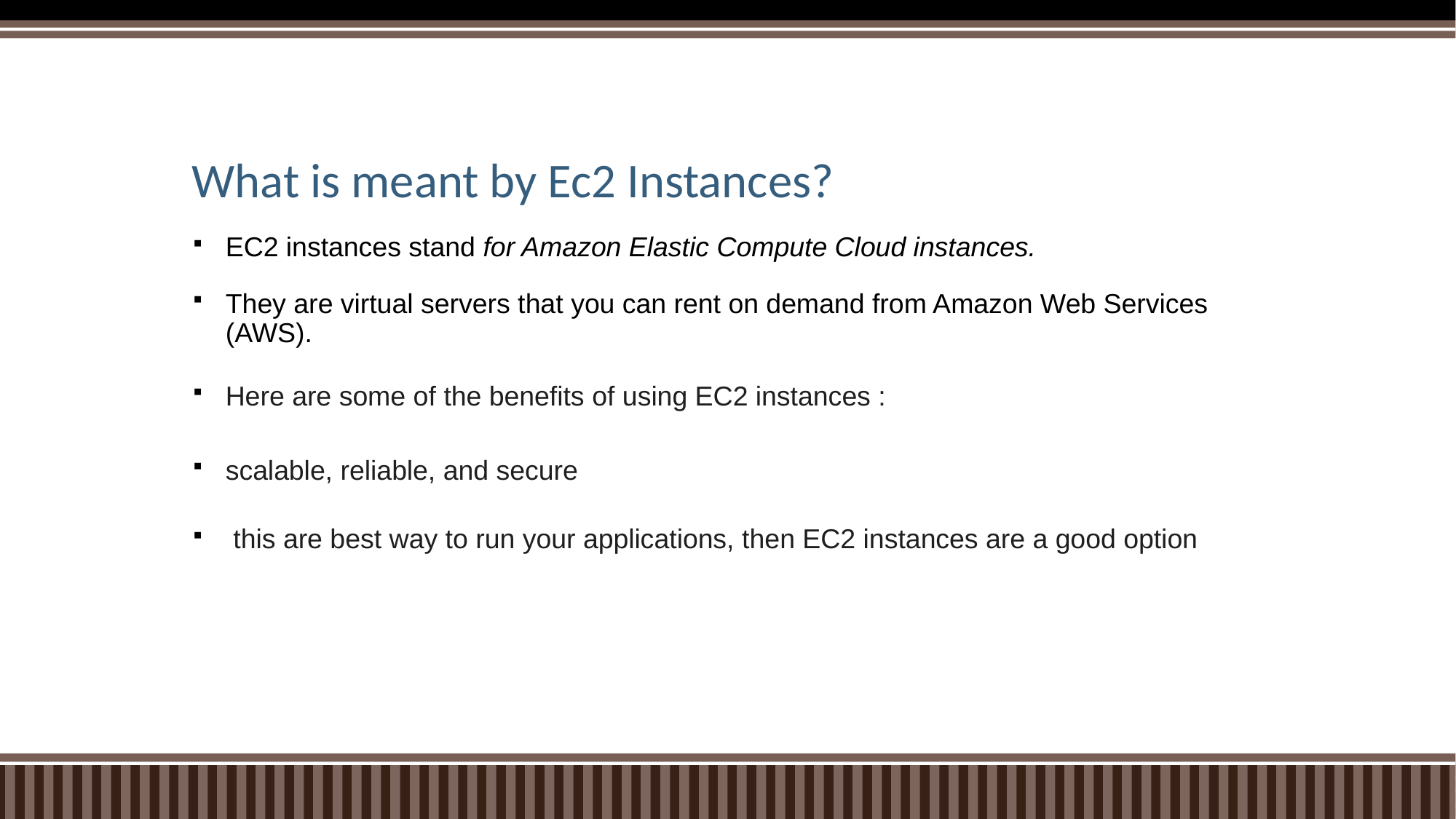

# What is meant by Ec2 Instances?
EC2 instances stand for Amazon Elastic Compute Cloud instances.
They are virtual servers that you can rent on demand from Amazon Web Services (AWS).
Here are some of the benefits of using EC2 instances :
scalable, reliable, and secure
 this are best way to run your applications, then EC2 instances are a good option